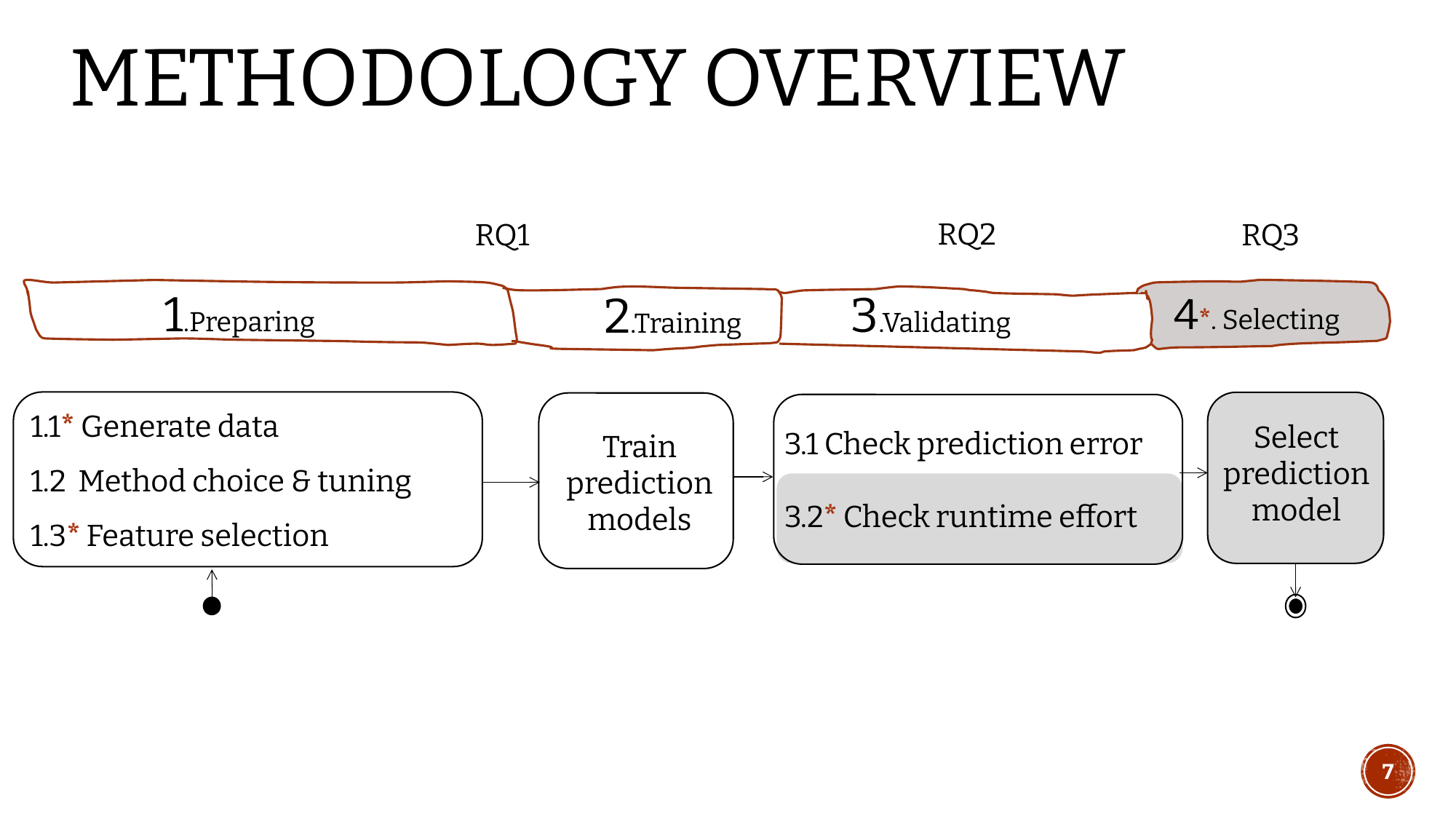

# Methodology overview
RQ2
RQ1
RQ3
1.Preparing

1.1* Generate data
1.2  Method choice & tuning
1.3* Feature selection

3.Validating

3.1 Check prediction error

3.2* Check runtime effort

2.Training

Train prediction models

4*. Selecting

Select prediction model
7